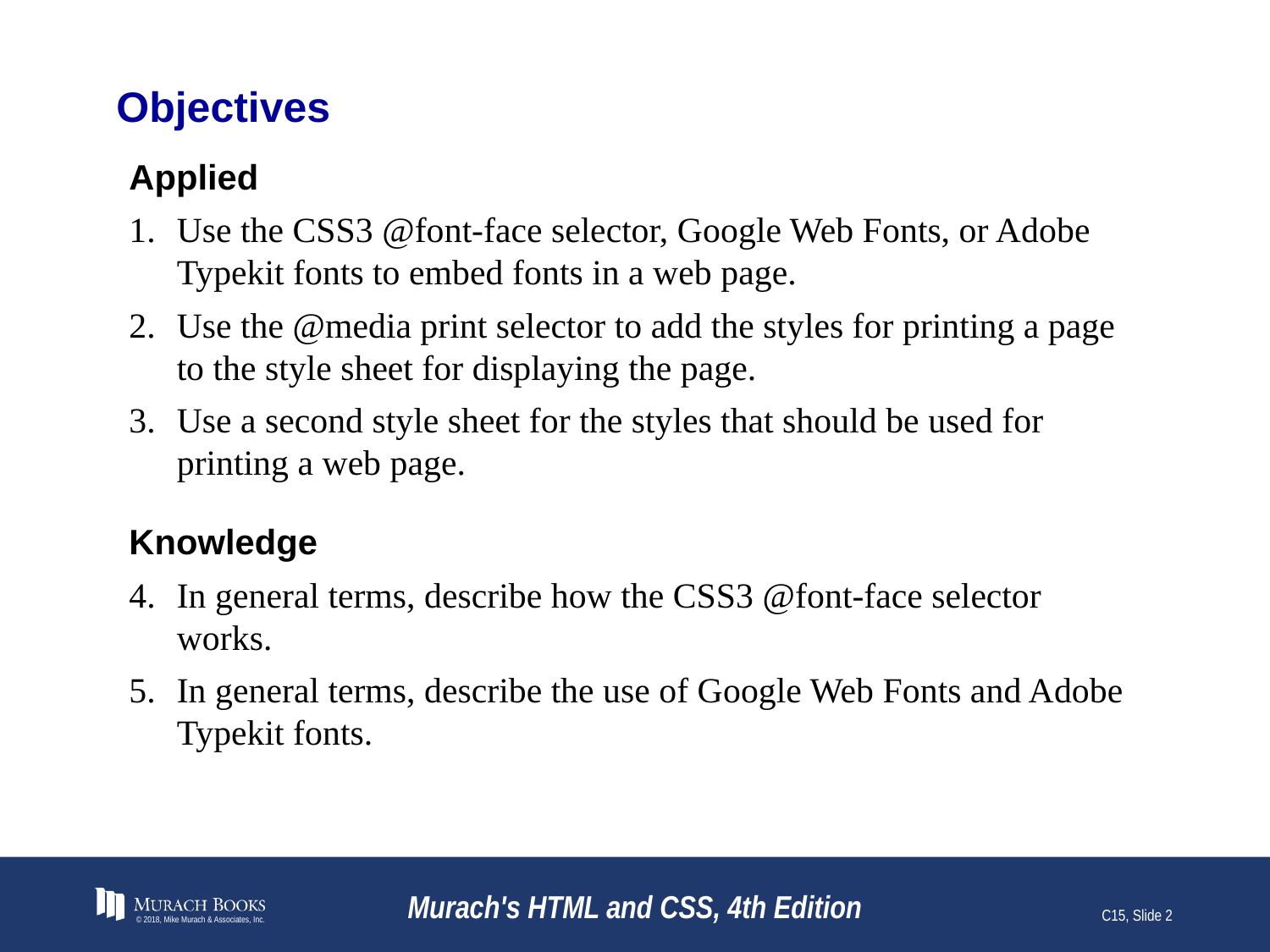

# Objectives
Applied
Use the CSS3 @font-face selector, Google Web Fonts, or Adobe Typekit fonts to embed fonts in a web page.
Use the @media print selector to add the styles for printing a page to the style sheet for displaying the page.
Use a second style sheet for the styles that should be used for printing a web page.
Knowledge
In general terms, describe how the CSS3 @font-face selector works.
In general terms, describe the use of Google Web Fonts and Adobe Typekit fonts.

© 2018, Mike Murach & Associates, Inc.
Murach's HTML and CSS, 4th Edition

C15, Slide 2